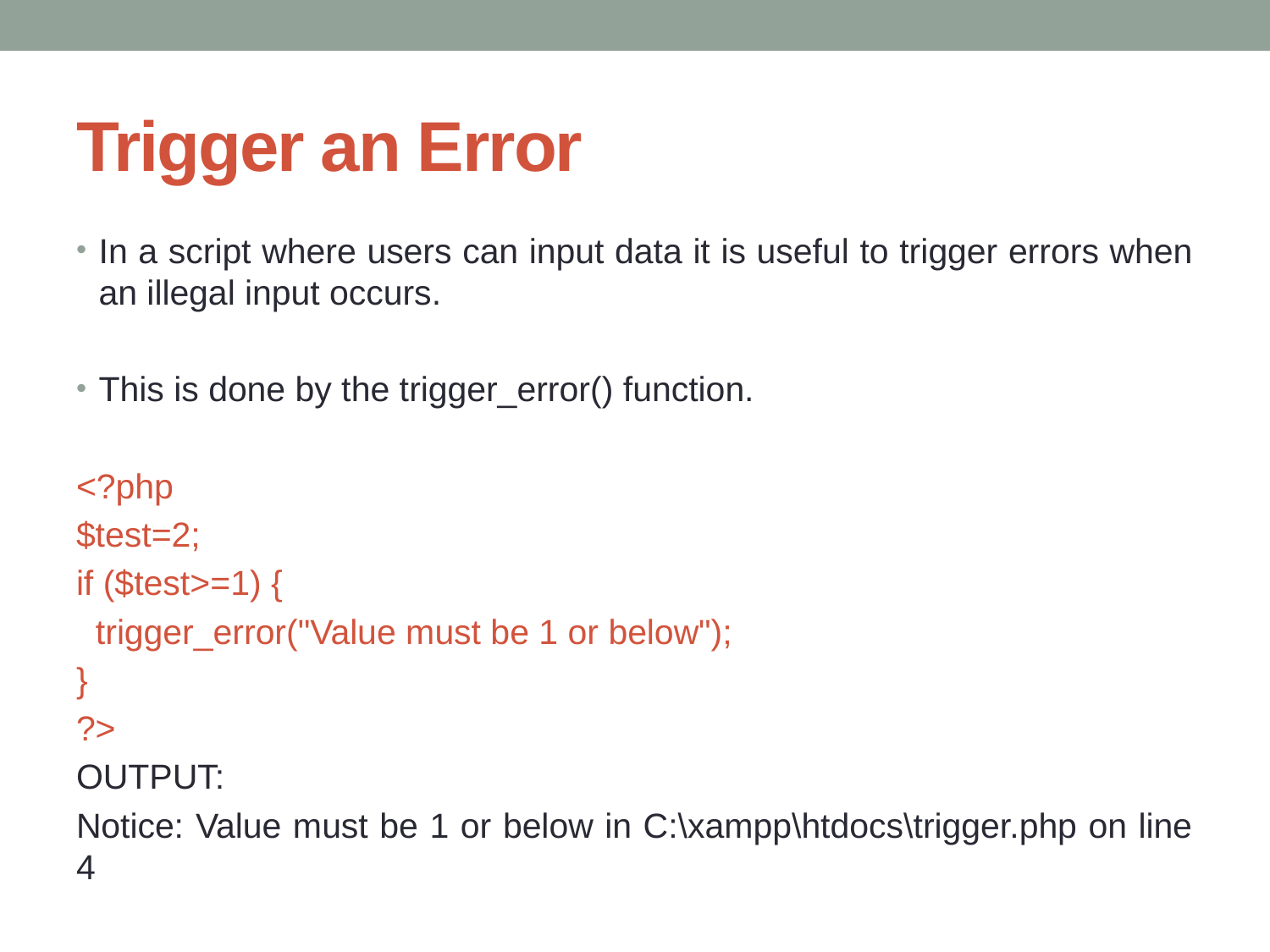

# Trigger an Error
In a script where users can input data it is useful to trigger errors when an illegal input occurs.

This is done by the trigger_error() function.

<?php
$test=2;
if ($test>=1) {
  trigger_error("Value must be 1 or below");
}
?>
OUTPUT:
Notice: Value must be 1 or below in C:\xampp\htdocs\trigger.php on line 4